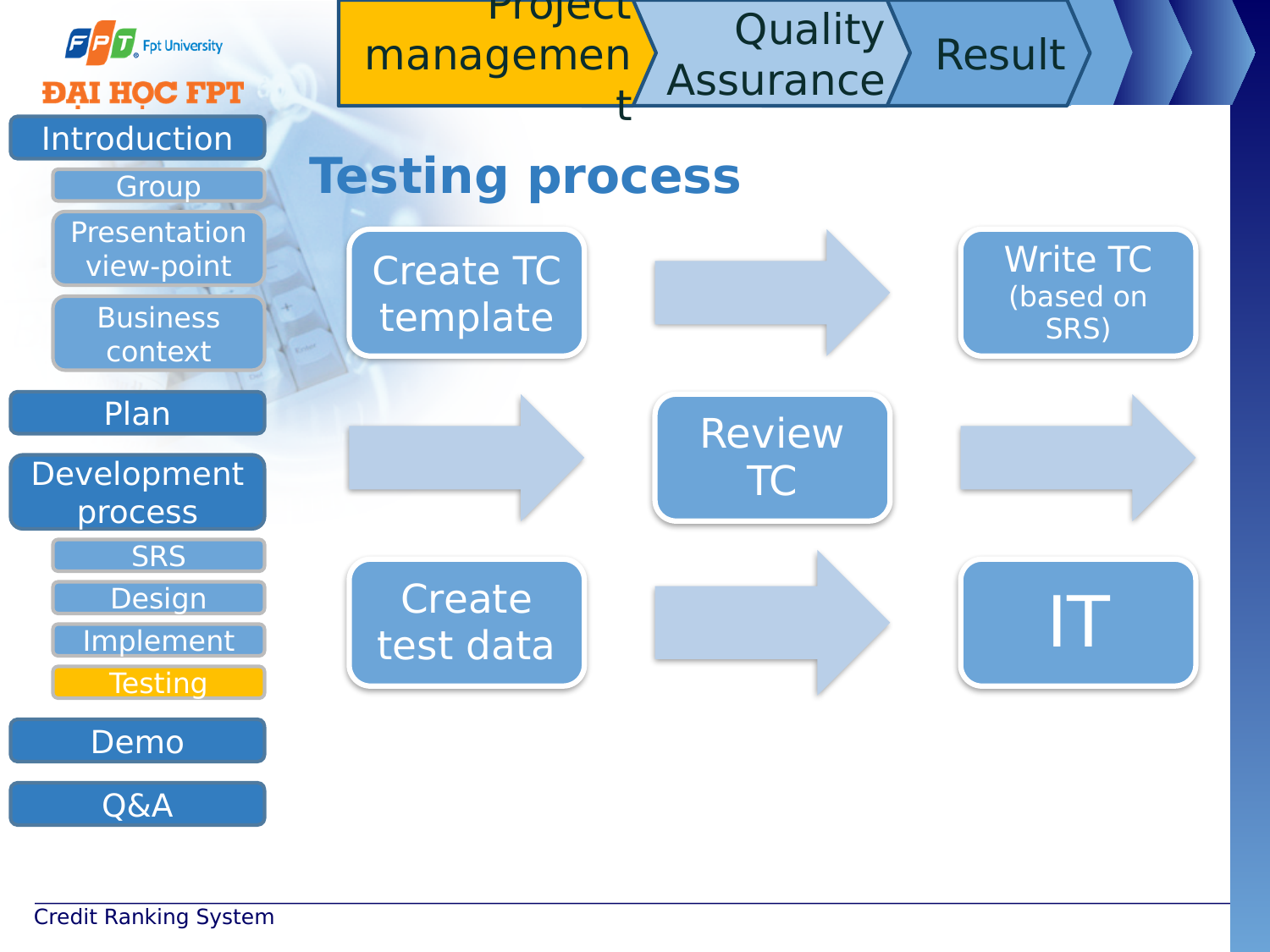

Project management
Quality Assurance
Result
Introduction
Group
Presentation view-point
Business context
Development process
SRS
Design
Implement
Testing
Demo
Q&A
Plan
Testing process
Create TC template
Review TC
Create test data
IT
Credit Ranking System